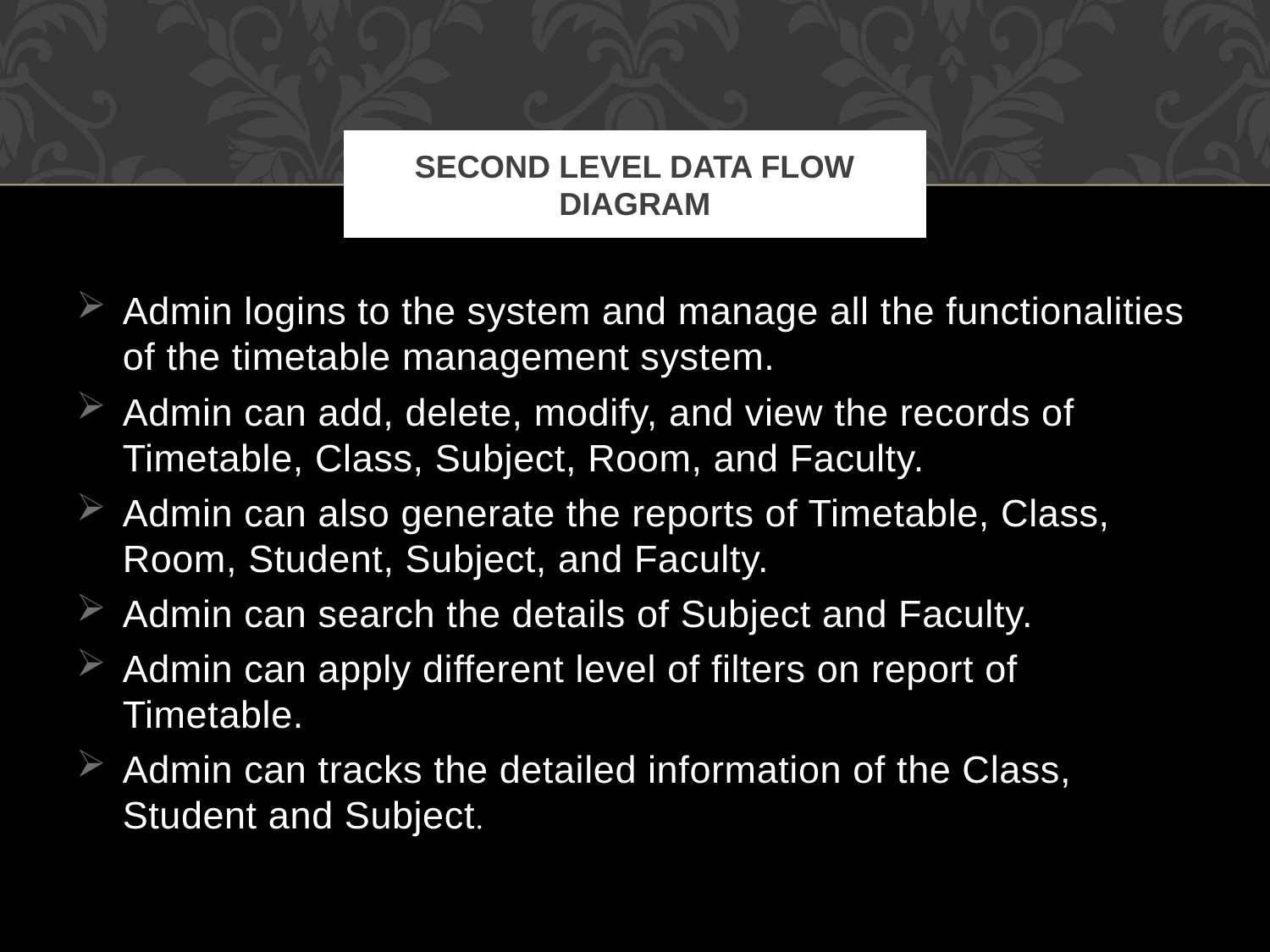

# Second level data flow diagram
Admin logins to the system and manage all the functionalities of the timetable management system.
Admin can add, delete, modify, and view the records of Timetable, Class, Subject, Room, and Faculty.
Admin can also generate the reports of Timetable, Class, Room, Student, Subject, and Faculty.
Admin can search the details of Subject and Faculty.
Admin can apply different level of filters on report of Timetable.
Admin can tracks the detailed information of the Class, Student and Subject.